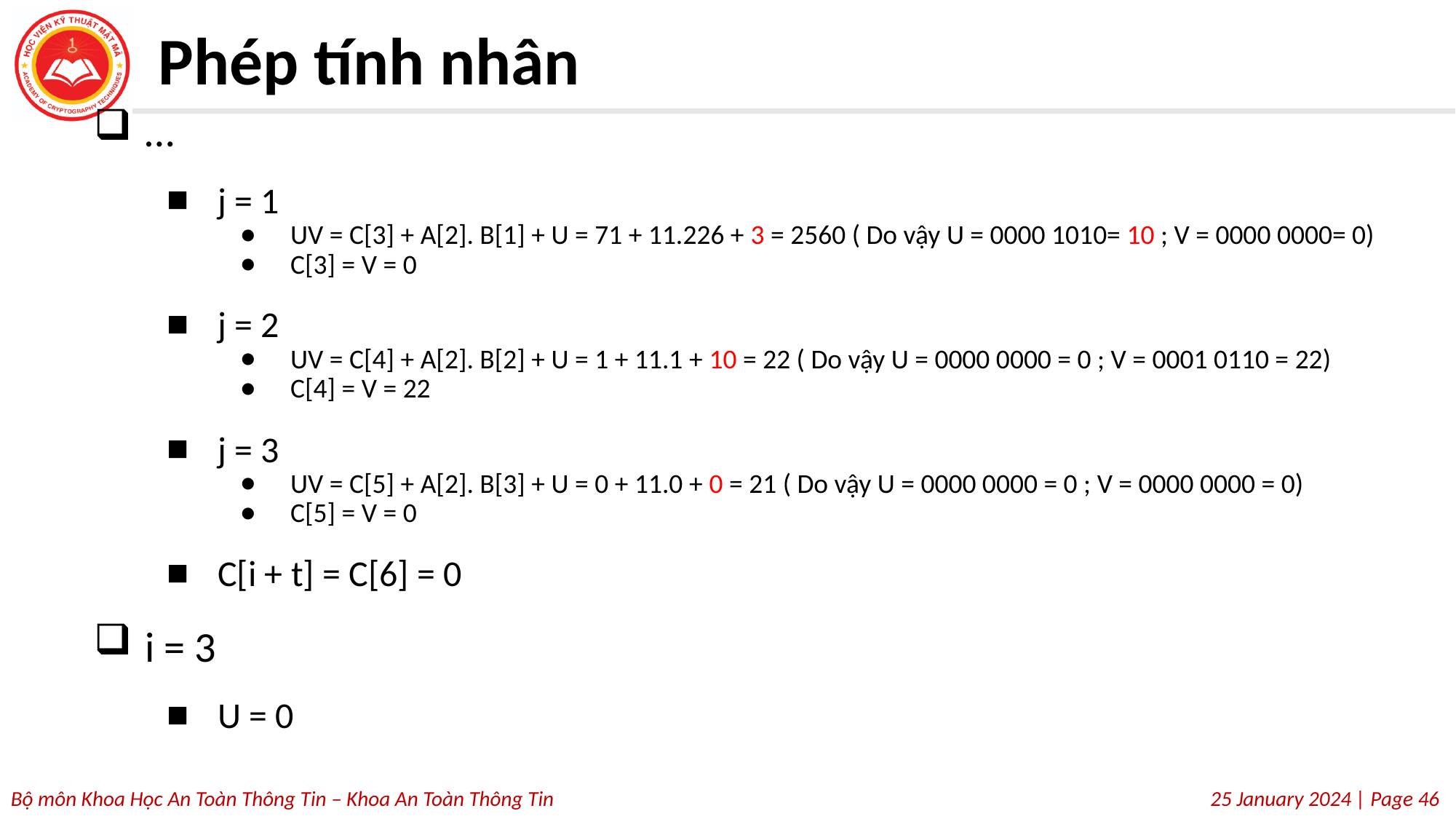

# Phép tính nhân
…
j = 1
UV = C[3] + A[2]. B[1] + U = 71 + 11.226 + 3 = 2560 ( Do vậy U = 0000 1010= 10 ; V = 0000 0000= 0)
C[3] = V = 0
j = 2
UV = C[4] + A[2]. B[2] + U = 1 + 11.1 + 10 = 22 ( Do vậy U = 0000 0000 = 0 ; V = 0001 0110 = 22)
C[4] = V = 22
j = 3
UV = C[5] + A[2]. B[3] + U = 0 + 11.0 + 0 = 21 ( Do vậy U = 0000 0000 = 0 ; V = 0000 0000 = 0)
C[5] = V = 0
C[i + t] = C[6] = 0
i = 3
U = 0